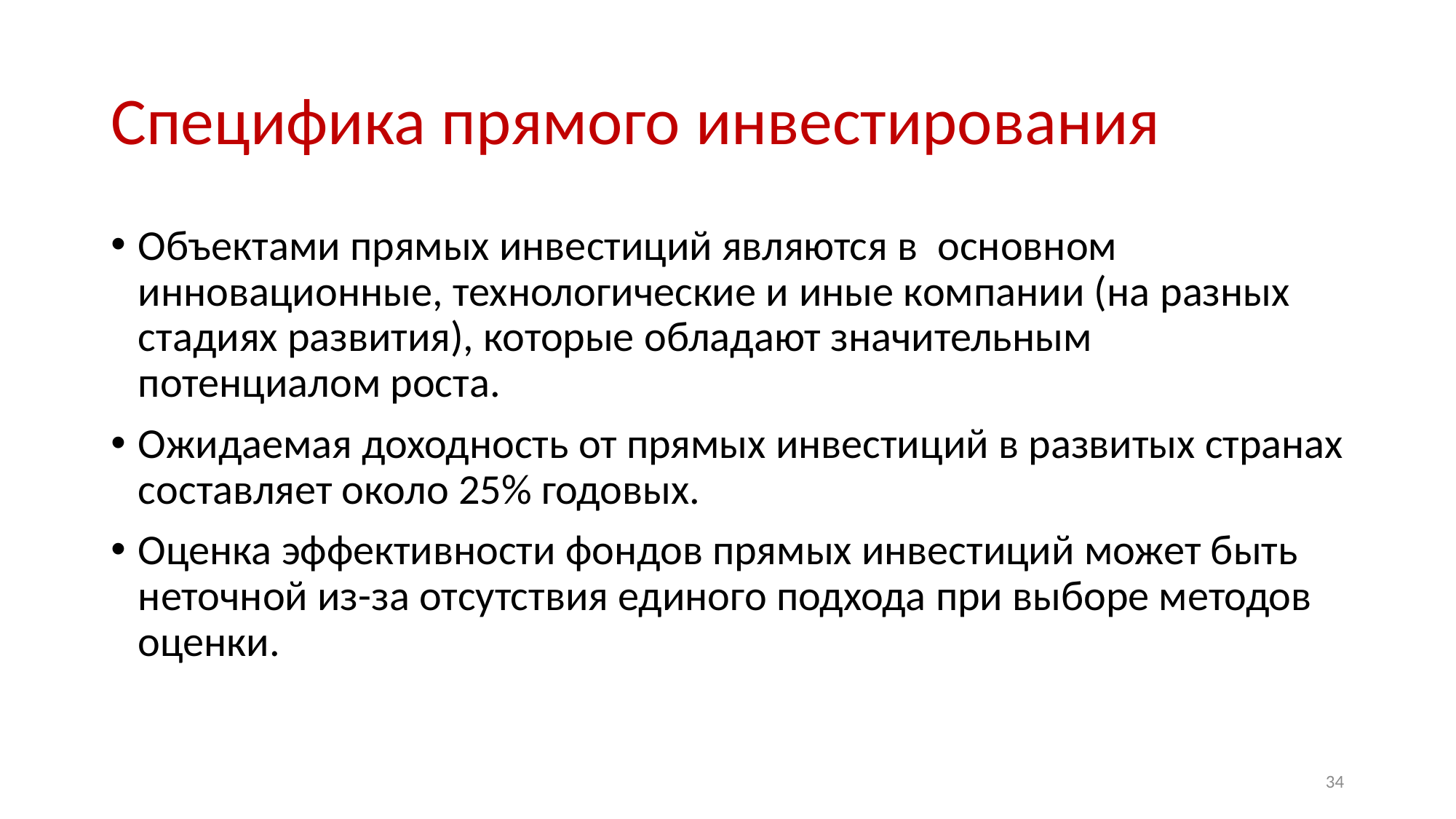

# Специфика прямого инвестирования
Объектами прямых инвестиций являются в  основном инновационные, технологические и иные компании (на разных стадиях развития), которые обладают значительным потенциалом роста.
Ожидаемая доходность от прямых инвестиций в развитых странах составляет около 25% годовых.
Оценка эффективности фондов прямых инвестиций может быть неточной из-за отсутствия единого подхода при выборе методов оценки.
34